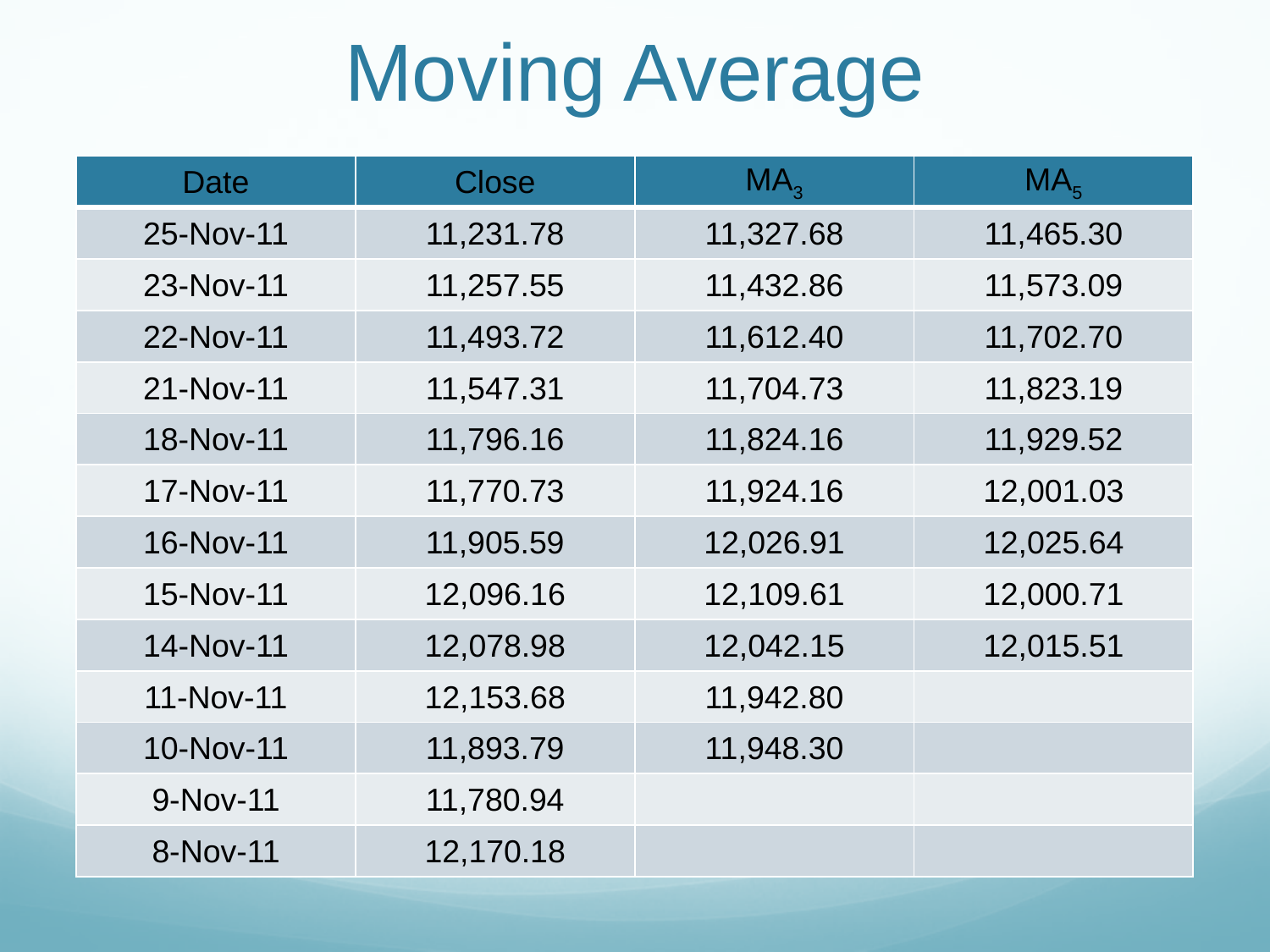

# Moving Average
| Date | Close | MA3 | MA5 |
| --- | --- | --- | --- |
| 25-Nov-11 | 11,231.78 | 11,327.68 | 11,465.30 |
| 23-Nov-11 | 11,257.55 | 11,432.86 | 11,573.09 |
| 22-Nov-11 | 11,493.72 | 11,612.40 | 11,702.70 |
| 21-Nov-11 | 11,547.31 | 11,704.73 | 11,823.19 |
| 18-Nov-11 | 11,796.16 | 11,824.16 | 11,929.52 |
| 17-Nov-11 | 11,770.73 | 11,924.16 | 12,001.03 |
| 16-Nov-11 | 11,905.59 | 12,026.91 | 12,025.64 |
| 15-Nov-11 | 12,096.16 | 12,109.61 | 12,000.71 |
| 14-Nov-11 | 12,078.98 | 12,042.15 | 12,015.51 |
| 11-Nov-11 | 12,153.68 | 11,942.80 |  |
| 10-Nov-11 | 11,893.79 | 11,948.30 |  |
| 9-Nov-11 | 11,780.94 |  |  |
| 8-Nov-11 | 12,170.18 |  |  |